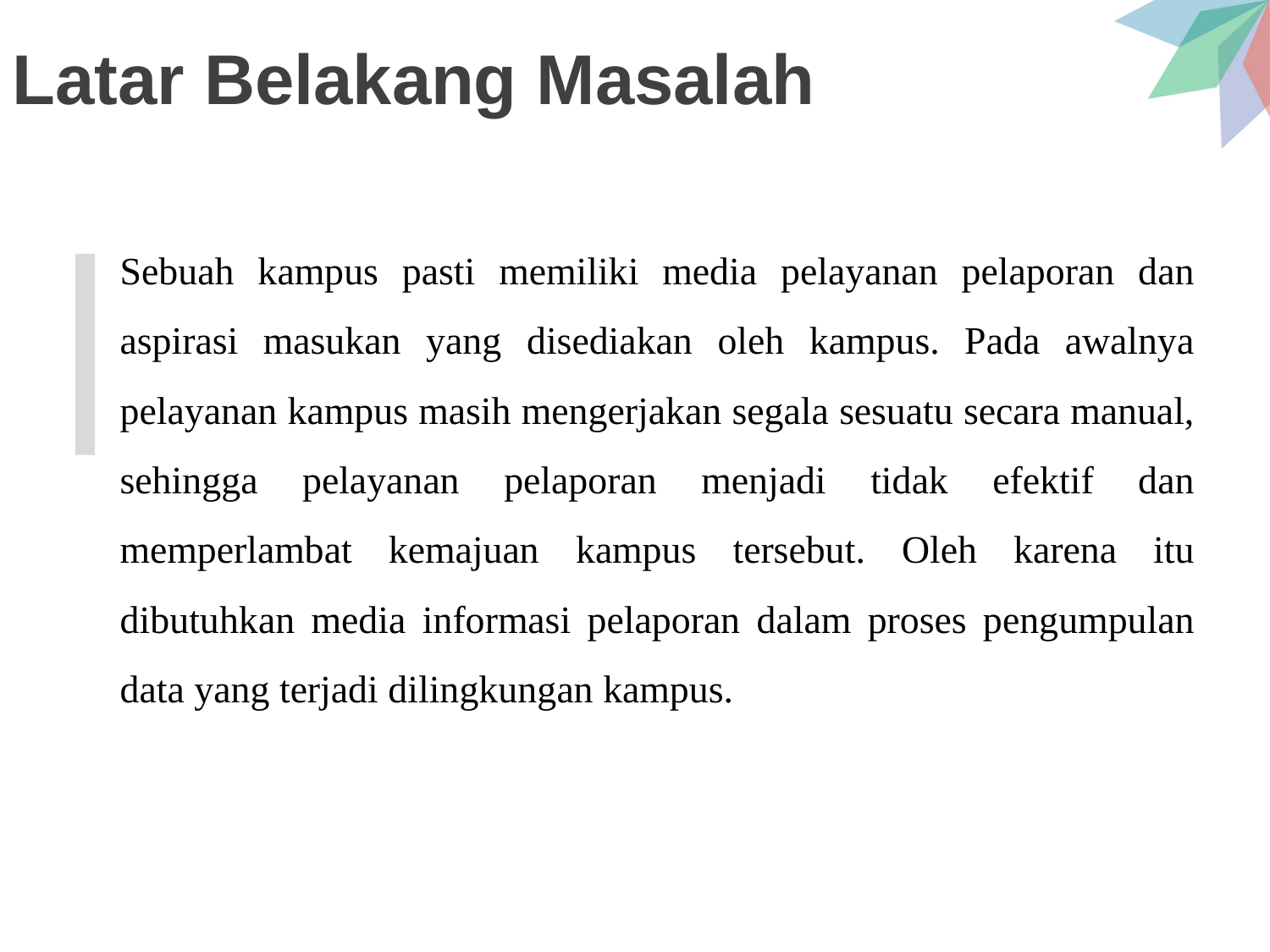

# Latar Belakang Masalah
Sebuah kampus pasti memiliki media pelayanan pelaporan dan aspirasi masukan yang disediakan oleh kampus. Pada awalnya pelayanan kampus masih mengerjakan segala sesuatu secara manual, sehingga pelayanan pelaporan menjadi tidak efektif dan memperlambat kemajuan kampus tersebut. Oleh karena itu dibutuhkan media informasi pelaporan dalam proses pengumpulan data yang terjadi dilingkungan kampus.